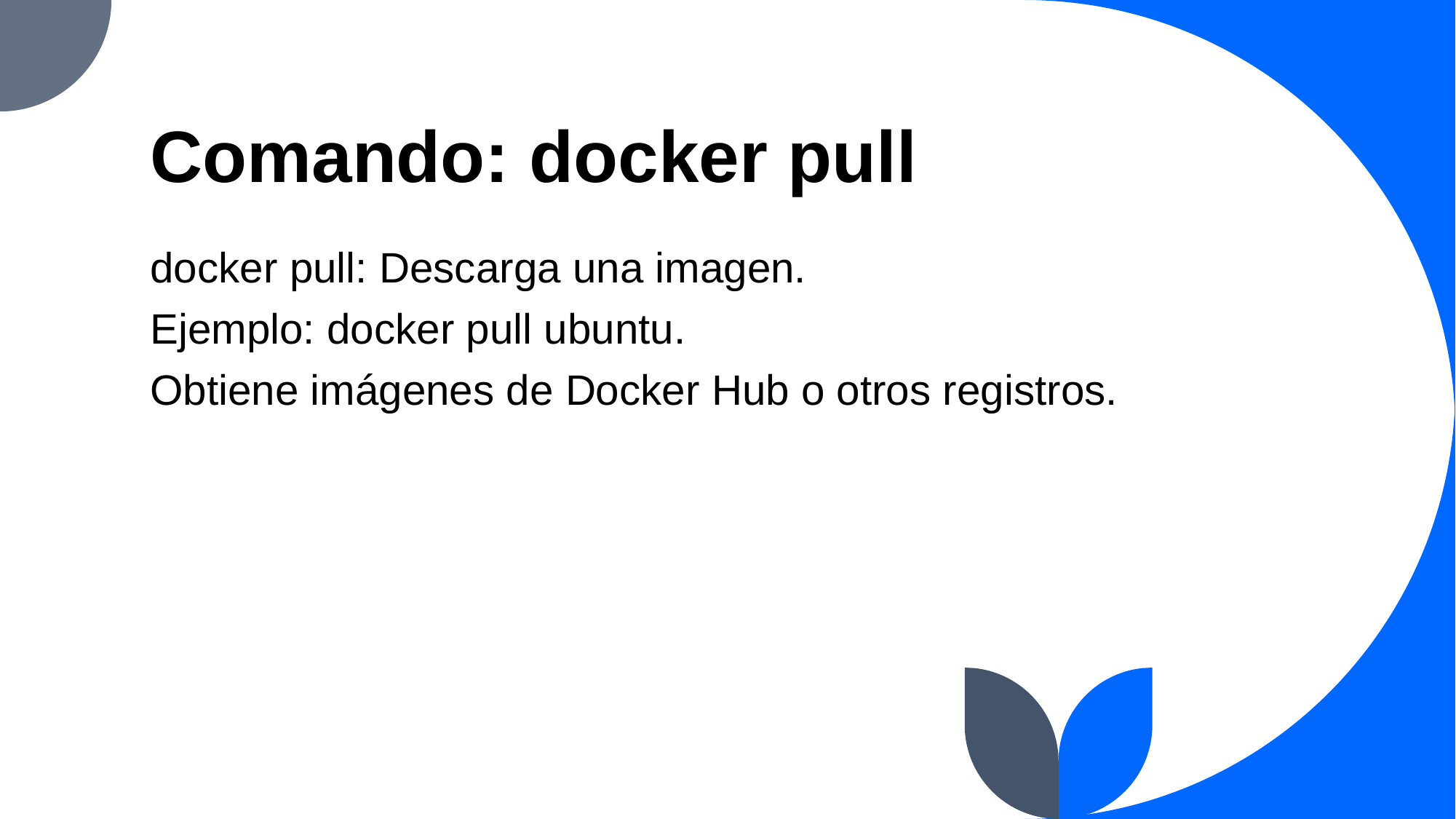

# Comando: docker pull
docker pull: Descarga una imagen.
Ejemplo: docker pull ubuntu.
Obtiene imágenes de Docker Hub o otros registros.